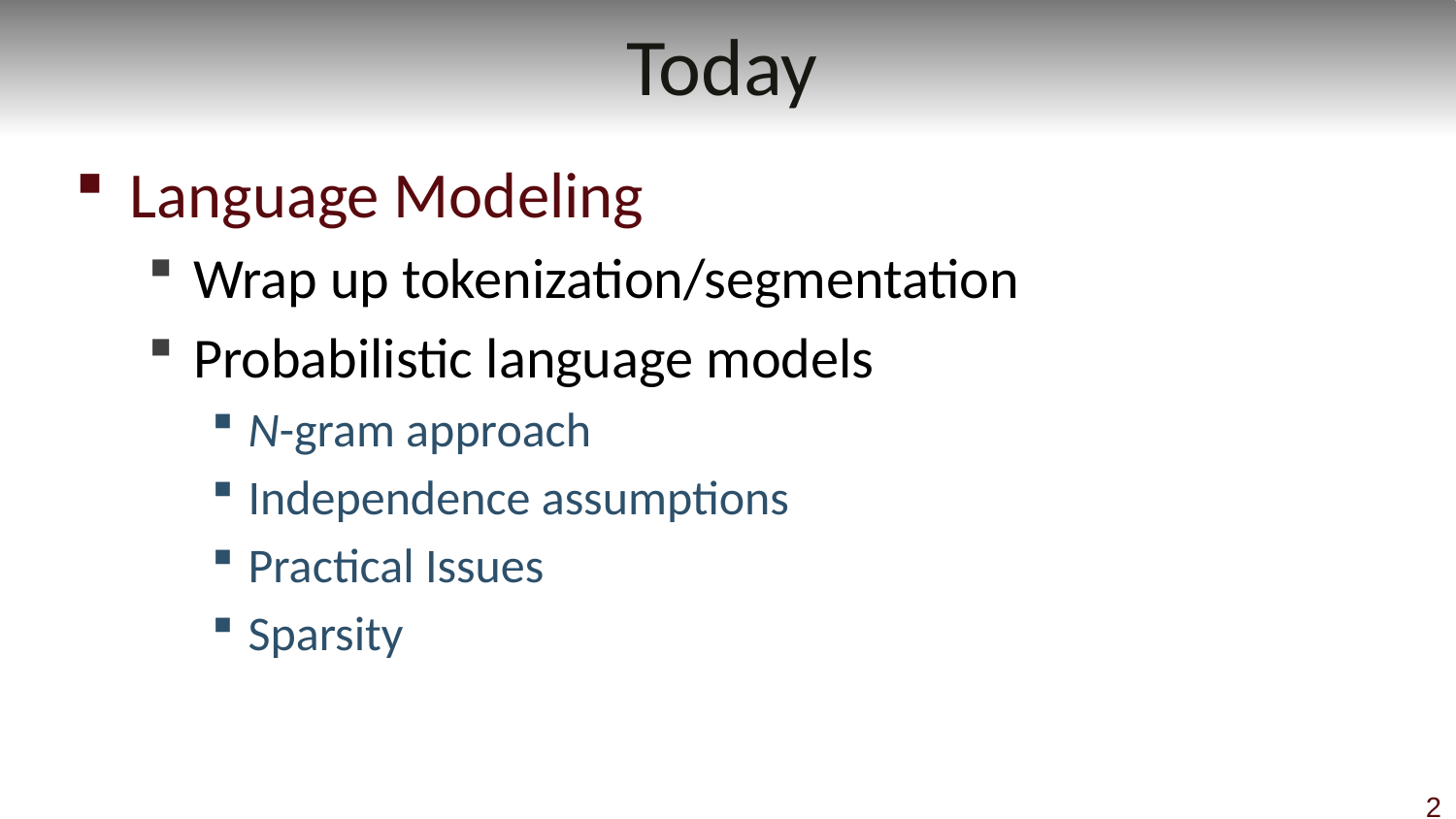

# Today
Language Modeling
Wrap up tokenization/segmentation
Probabilistic language models
N-gram approach
Independence assumptions
Practical Issues
Sparsity
2